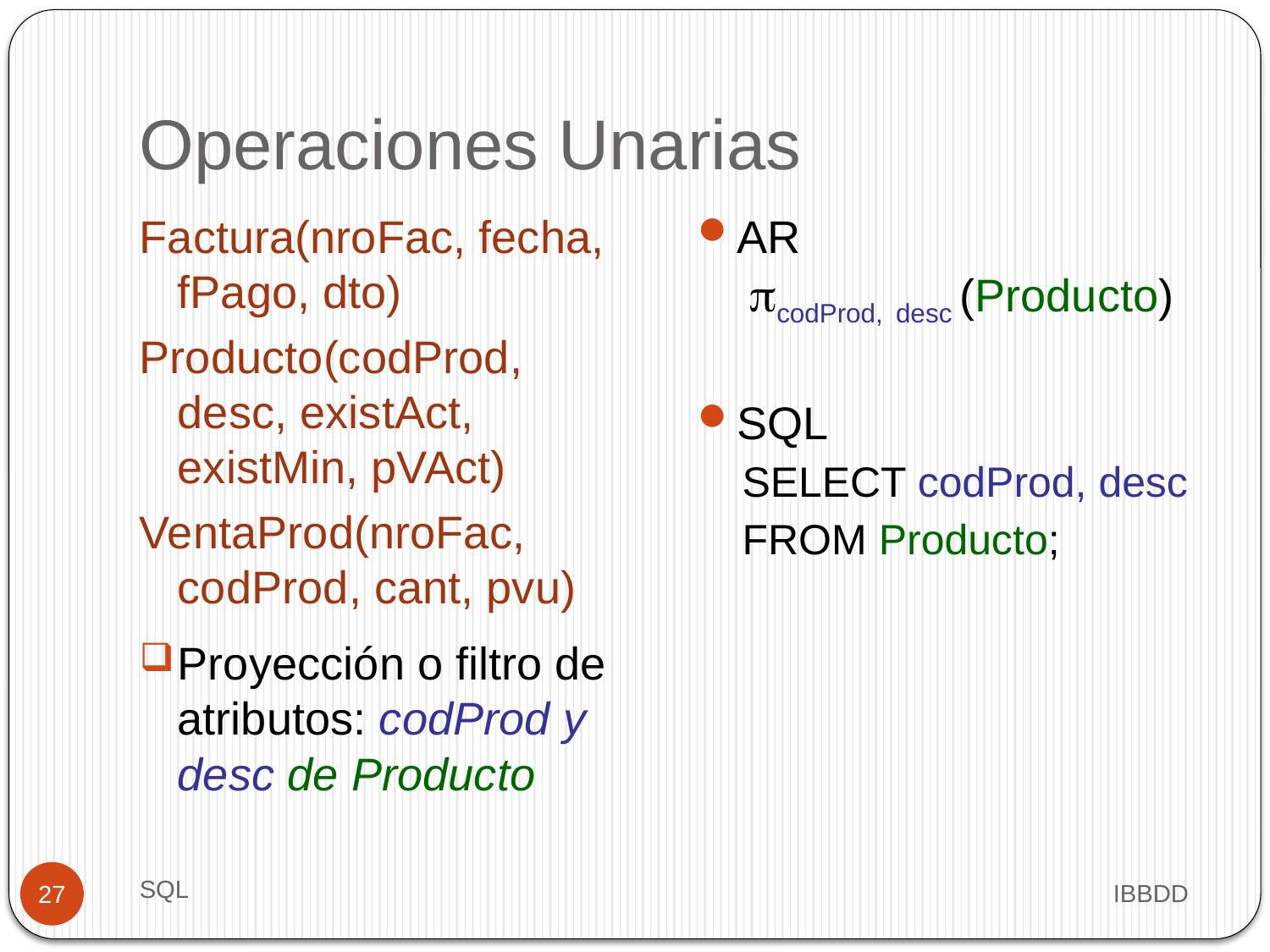

# Operaciones Unarias
Factura(nroFac, fecha, fPago, dto)
Producto(codProd, desc, existAct, existMin, pVAct)
VentaProd(nroFac, codProd, cant, pvu)
Proyección o filtro de atributos: codProd y desc de Producto
AR
 πcodProd, desc (Producto)
SQL
SELECT codProd, desc
FROM Producto;
SQL
IBBDD
27